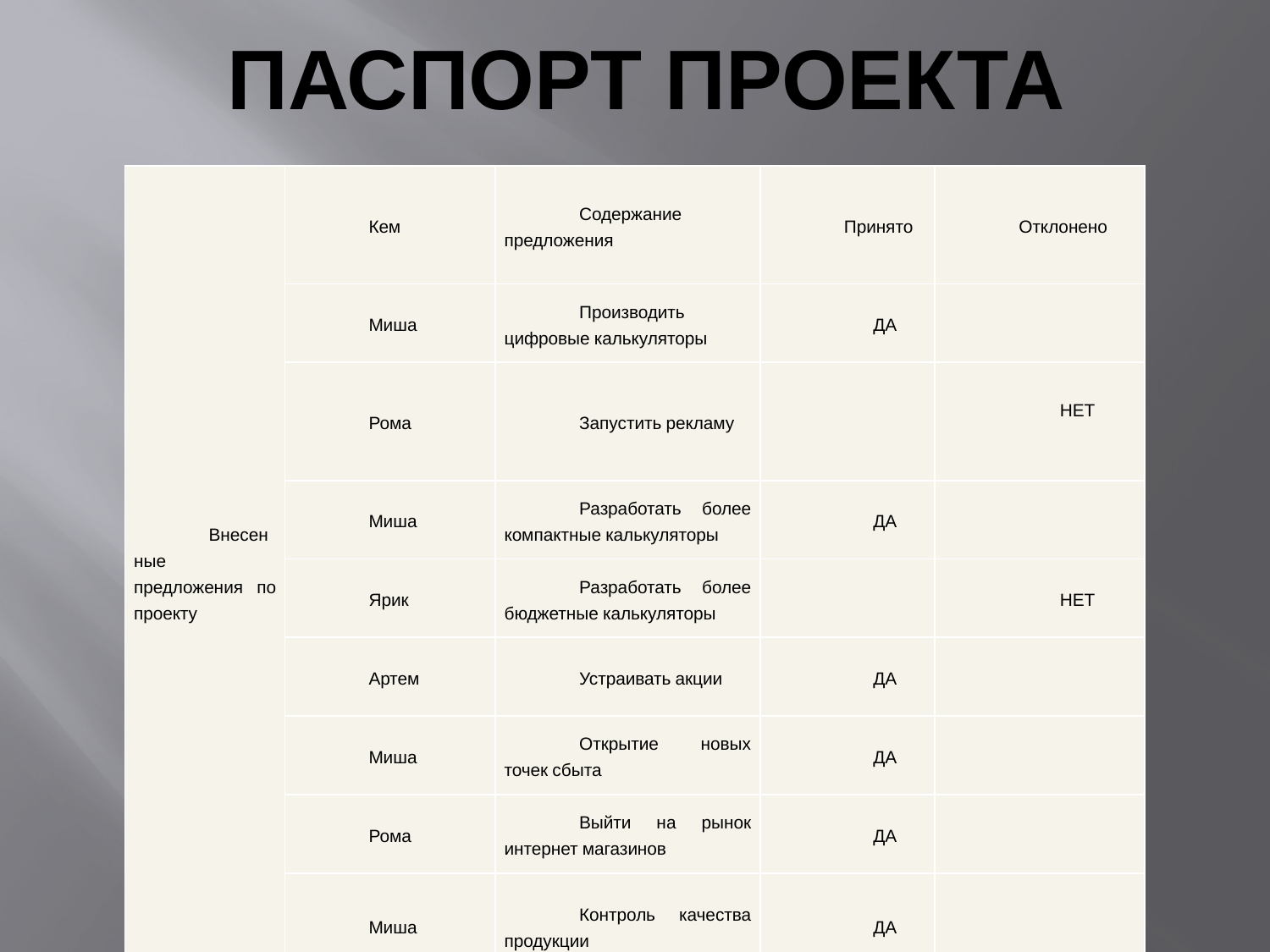

# ПАСПОРТ ПРОЕКТА
| Внесенные предложения по проекту | Кем | Содержание предложения | Принято | Отклонено |
| --- | --- | --- | --- | --- |
|  | Миша | Производить цифровые калькуляторы | ДА |  |
|  | Рома | Запустить рекламу |  | НЕТ |
|  | Миша | Разработать более компактные калькуляторы | ДА |  |
|  | Ярик | Разработать более бюджетные калькуляторы |  | НЕТ |
|  | Артем | Устраивать акции | ДА |  |
|  | Миша | Открытие новых точек сбыта | ДА |  |
|  | Рома | Выйти на рынок интернет магазинов | ДА |  |
|  | Миша | Контроль качества продукции | ДА |  |